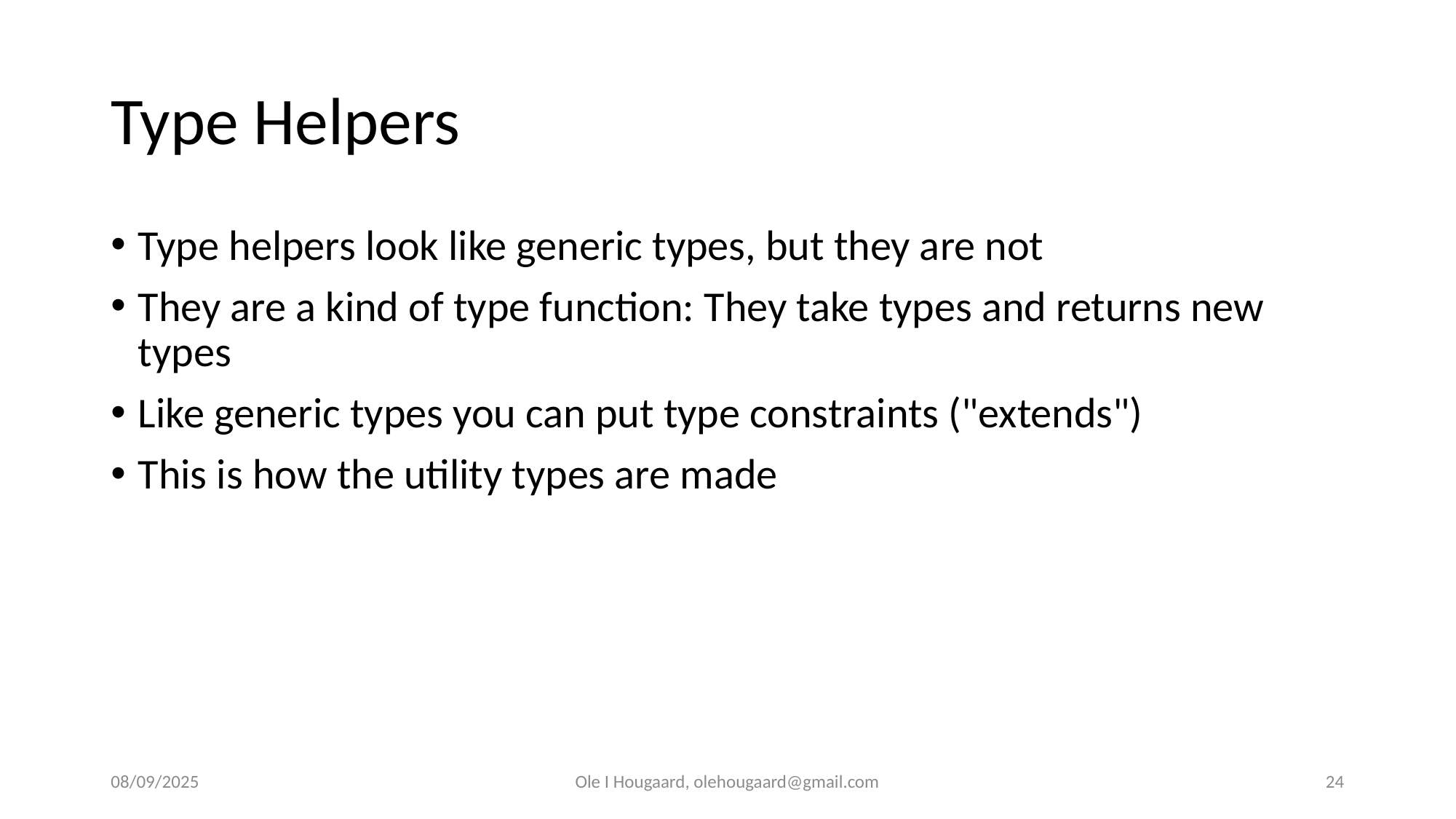

# Type Helpers
Type helpers look like generic types, but they are not
They are a kind of type function: They take types and returns new types
Like generic types you can put type constraints ("extends")
This is how the utility types are made
08/09/2025
Ole I Hougaard, olehougaard@gmail.com
24